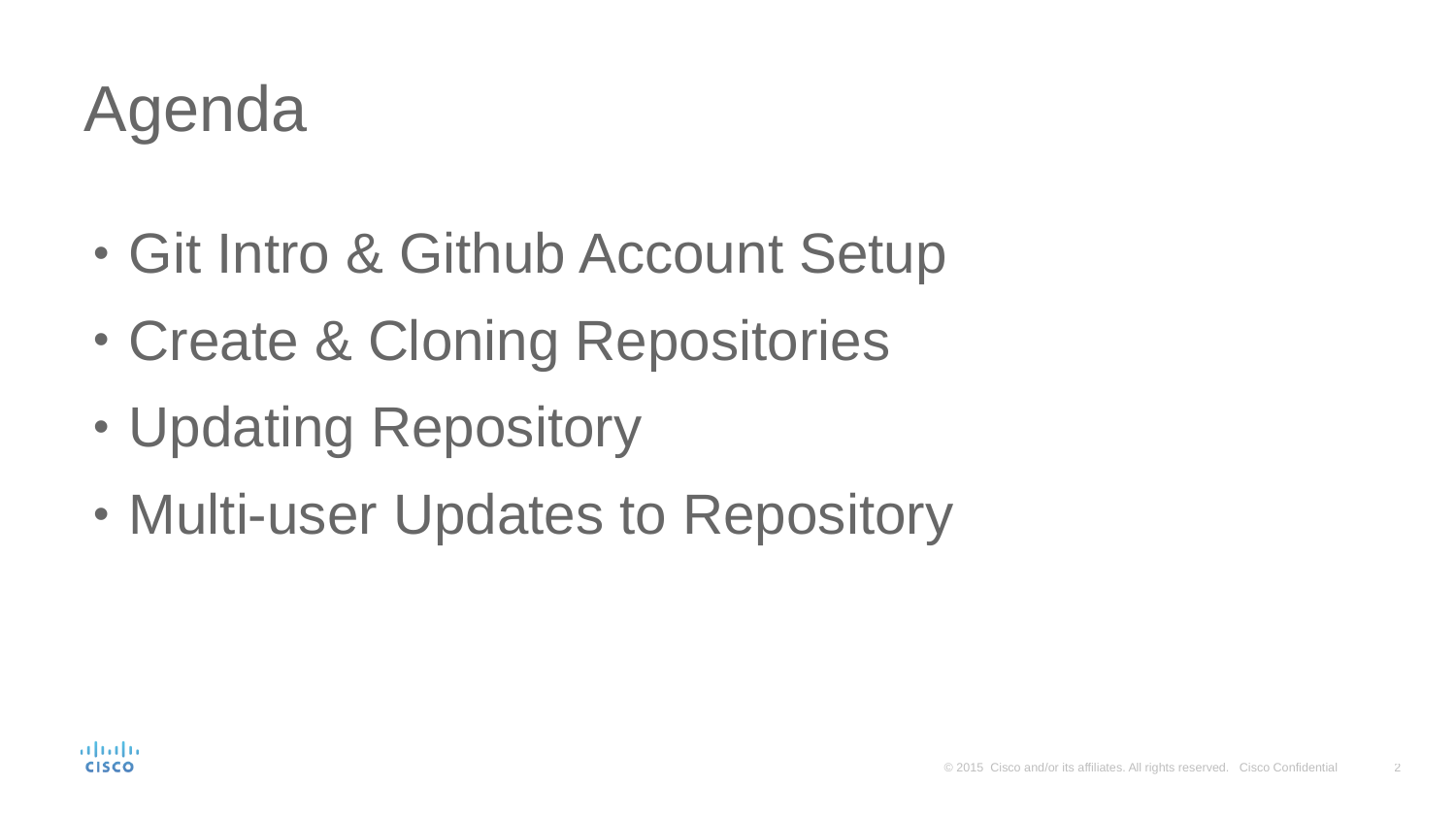

# Agenda
Git Intro & Github Account Setup
Create & Cloning Repositories
Updating Repository
Multi-user Updates to Repository